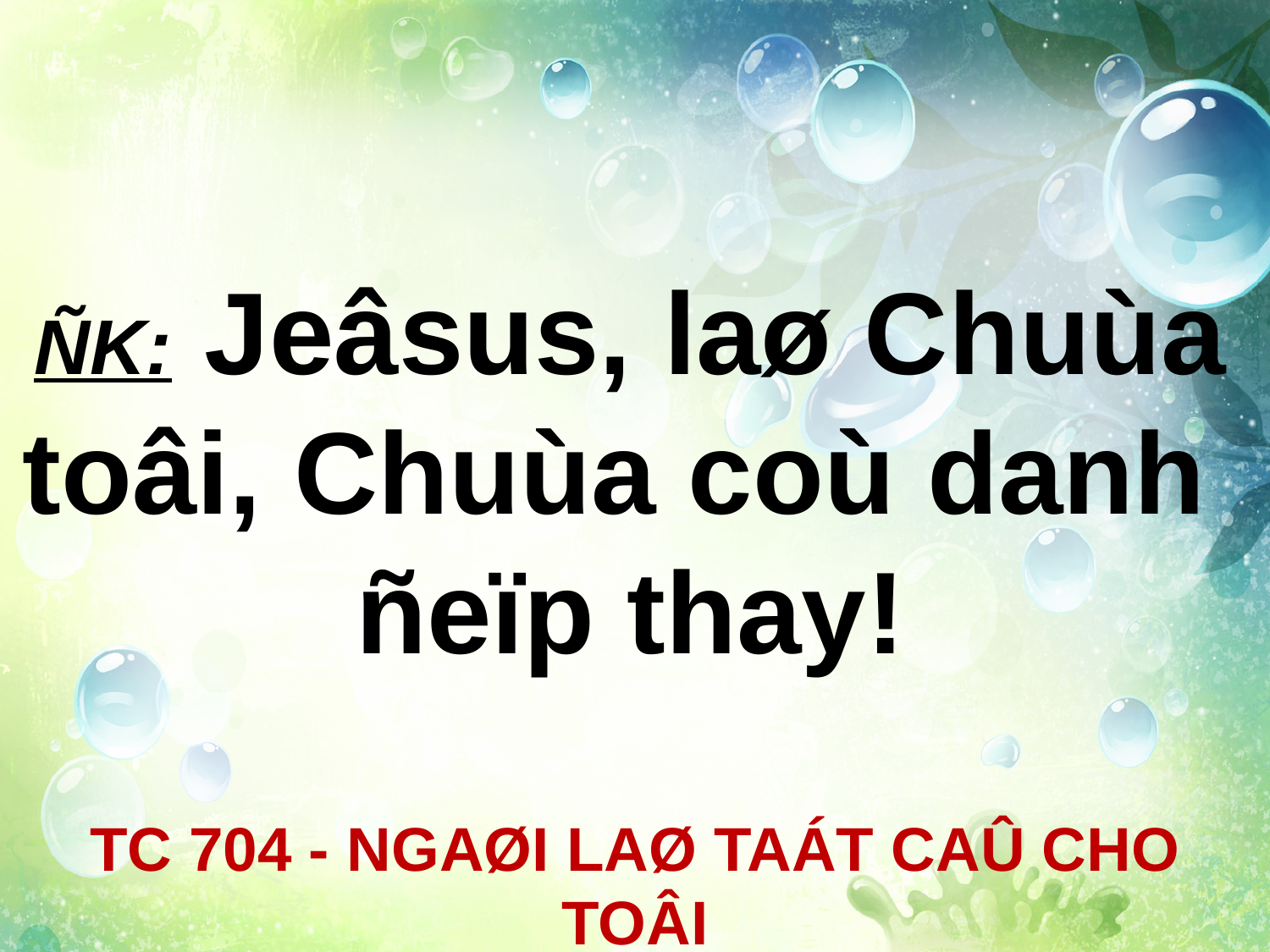

ÑK: Jeâsus, laø Chuùa toâi, Chuùa coù danh
ñeïp thay!
TC 704 - NGAØI LAØ TAÁT CAÛ CHO TOÂI